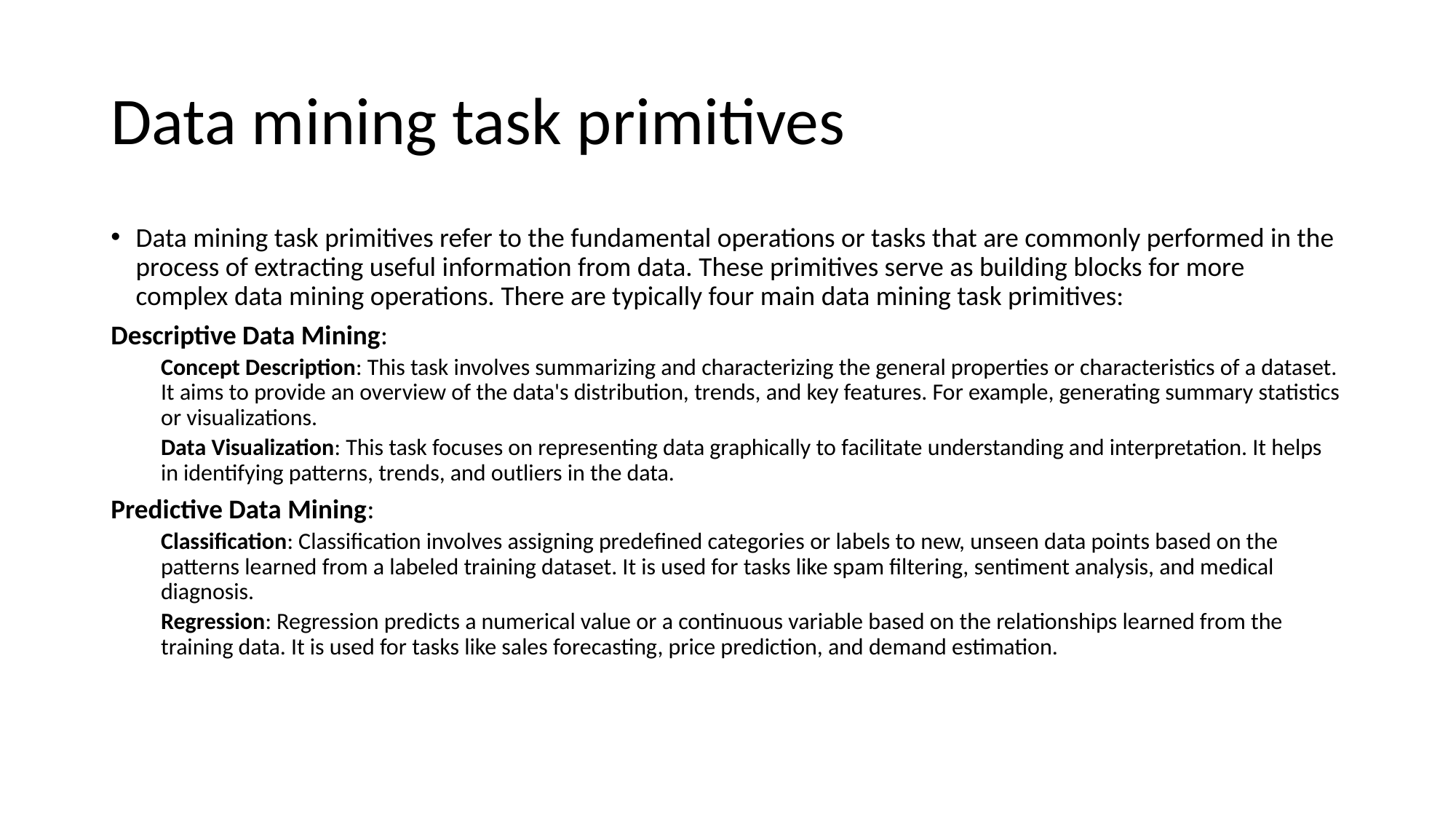

# Data mining task primitives
Data mining task primitives refer to the fundamental operations or tasks that are commonly performed in the process of extracting useful information from data. These primitives serve as building blocks for more complex data mining operations. There are typically four main data mining task primitives:
Descriptive Data Mining:
Concept Description: This task involves summarizing and characterizing the general properties or characteristics of a dataset. It aims to provide an overview of the data's distribution, trends, and key features. For example, generating summary statistics or visualizations.
Data Visualization: This task focuses on representing data graphically to facilitate understanding and interpretation. It helps in identifying patterns, trends, and outliers in the data.
Predictive Data Mining:
Classification: Classification involves assigning predefined categories or labels to new, unseen data points based on the patterns learned from a labeled training dataset. It is used for tasks like spam filtering, sentiment analysis, and medical diagnosis.
Regression: Regression predicts a numerical value or a continuous variable based on the relationships learned from the training data. It is used for tasks like sales forecasting, price prediction, and demand estimation.